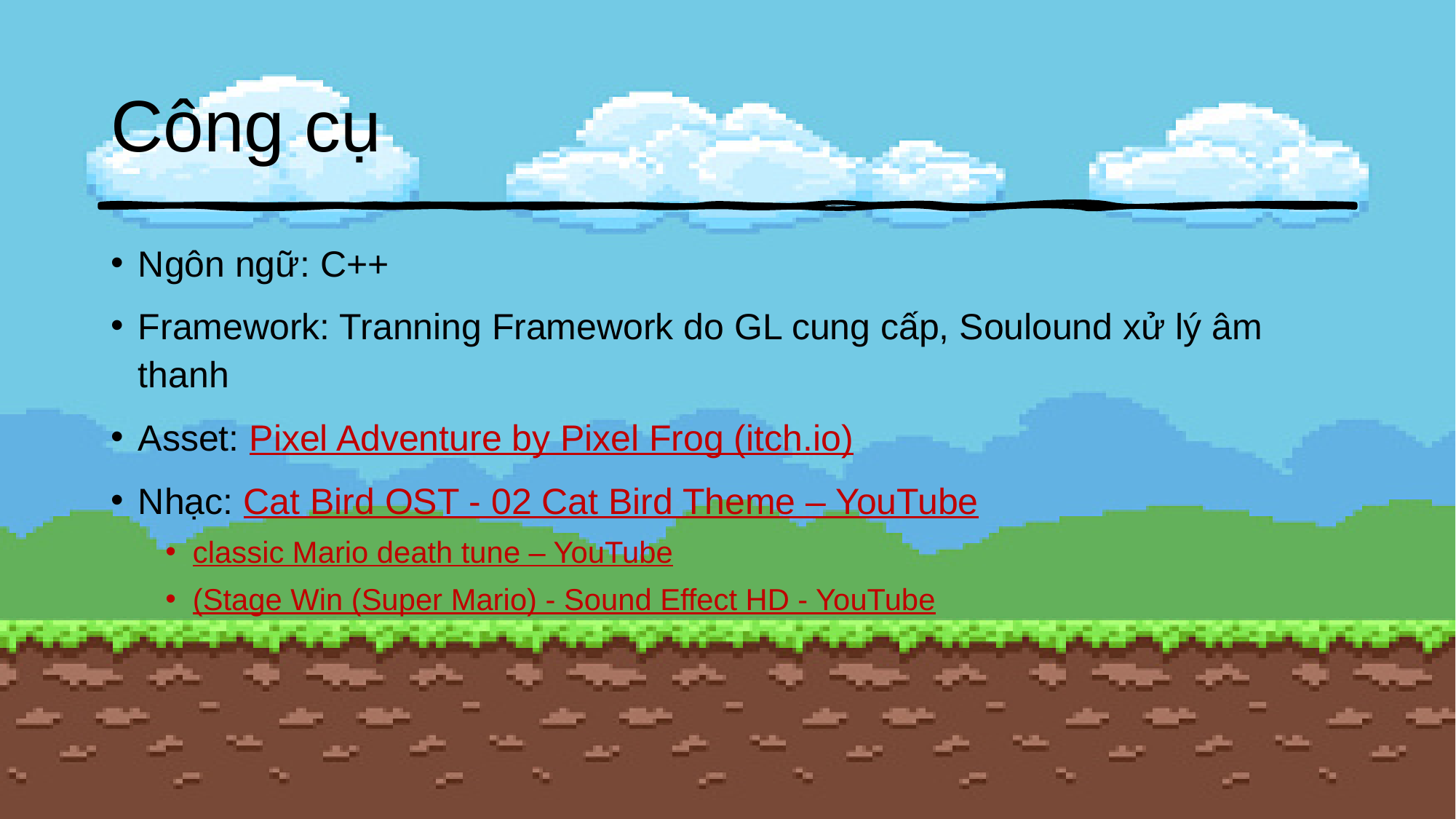

# Công cụ
Ngôn ngữ: C++
Framework: Tranning Framework do GL cung cấp, Soulound xử lý âm thanh
Asset: Pixel Adventure by Pixel Frog (itch.io)
Nhạc: Cat Bird OST - 02 Cat Bird Theme – YouTube
classic Mario death tune – YouTube
(Stage Win (Super Mario) - Sound Effect HD - YouTube